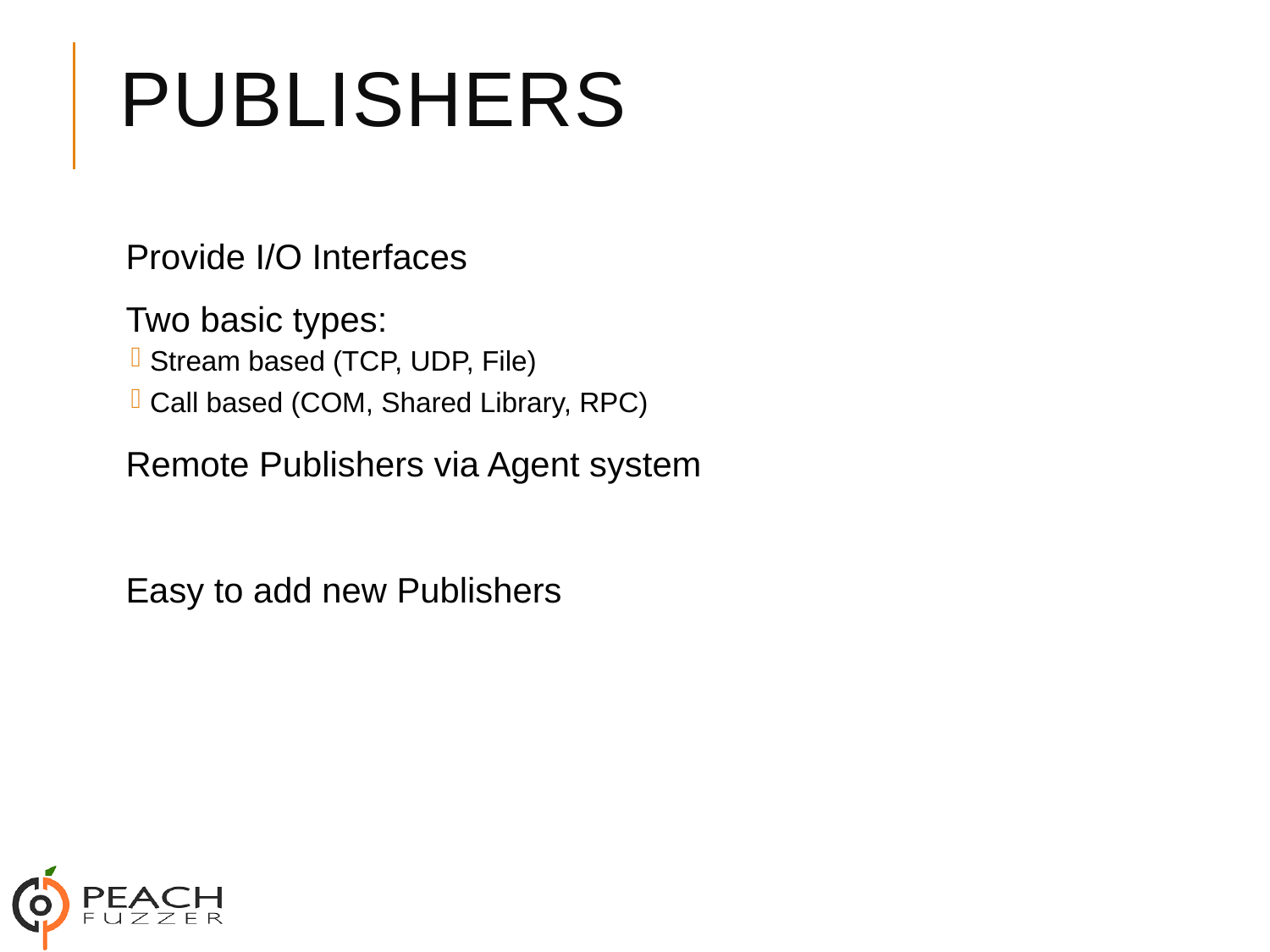

# Publishers
Provide I/O Interfaces
Two basic types:
Stream based (TCP, UDP, File)
Call based (COM, Shared Library, RPC)
Remote Publishers via Agent system

Easy to add new Publishers